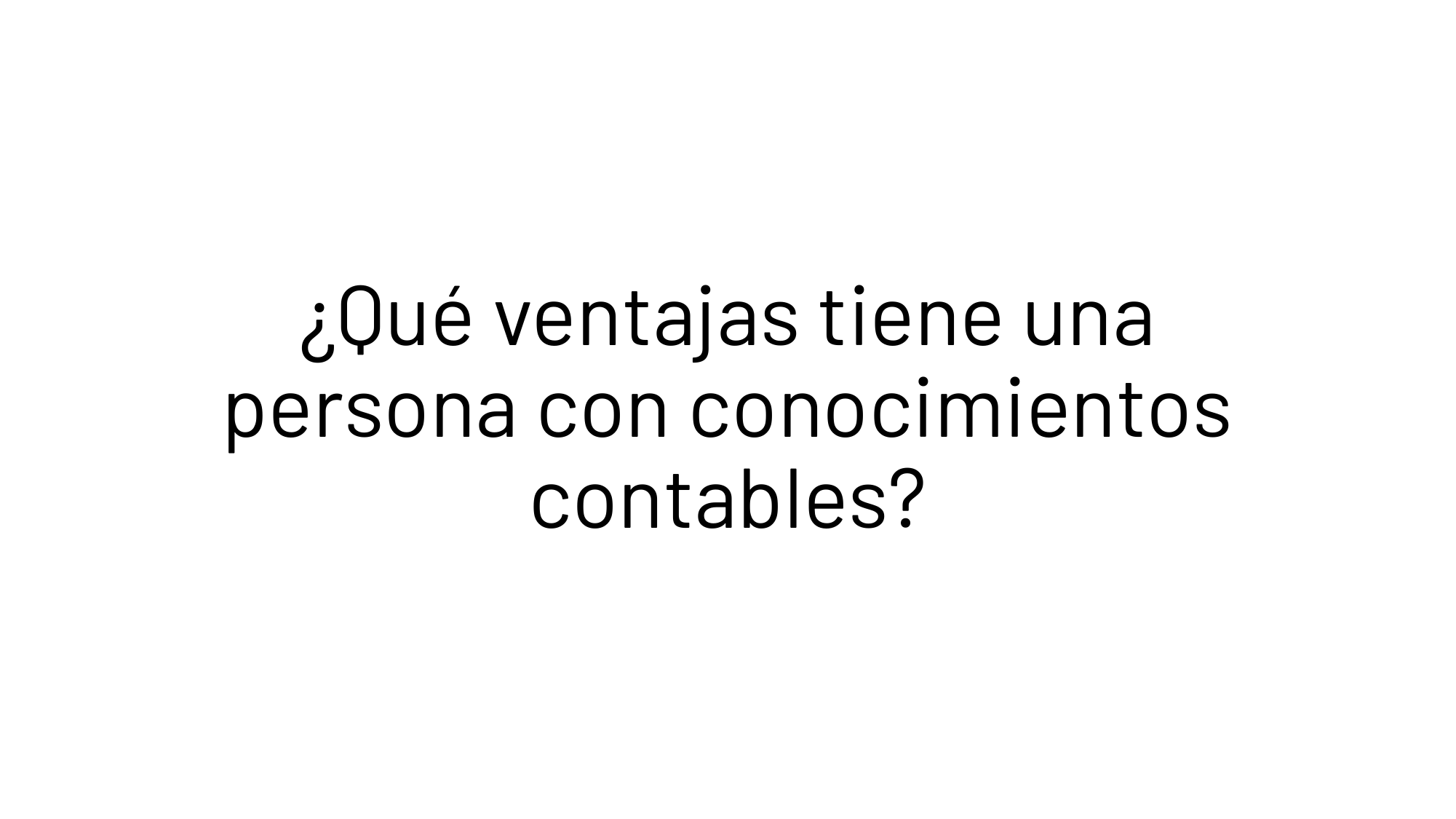

# ¿Qué ventajas tiene una persona con conocimientos contables?